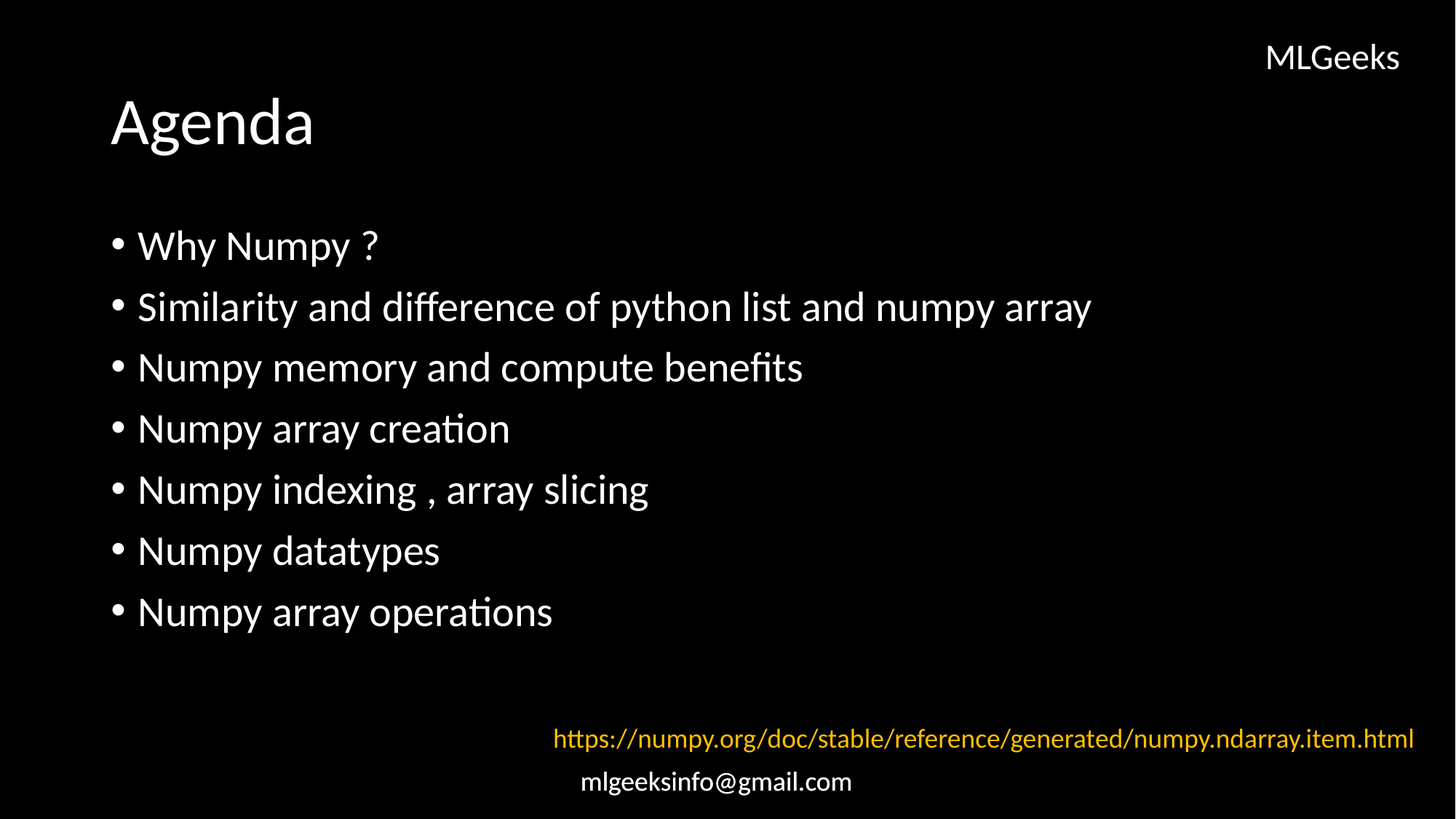

# Agenda
Why Numpy ?
Similarity and difference of python list and numpy array
Numpy memory and compute benefits
Numpy array creation
Numpy indexing , array slicing
Numpy datatypes
Numpy array operations
https://numpy.org/doc/stable/reference/generated/numpy.ndarray.item.html